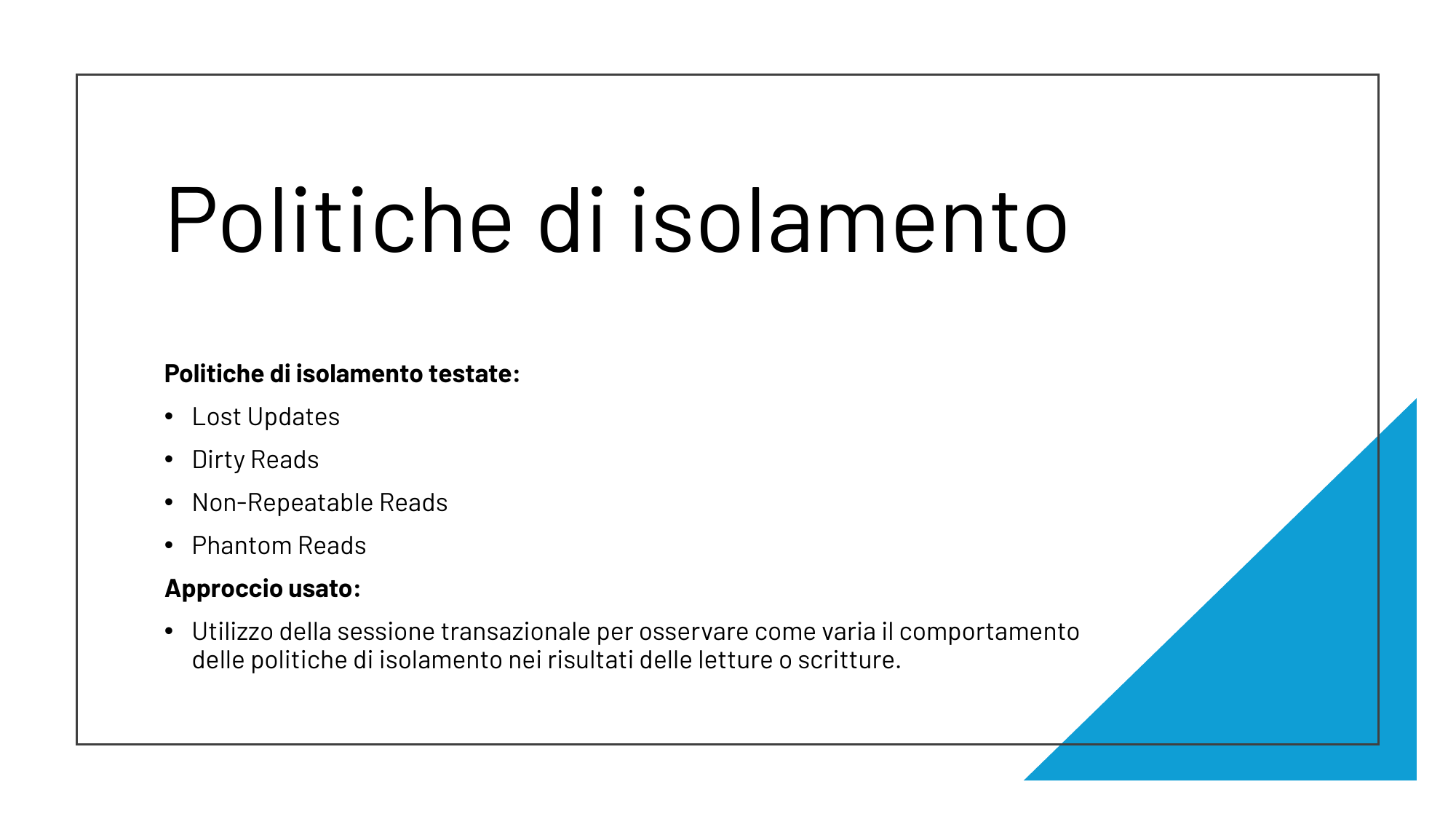

# Politiche di isolamento
Politiche di isolamento testate:
Lost Updates
Dirty Reads
Non-Repeatable Reads
Phantom Reads
Approccio usato:
Utilizzo della sessione transazionale per osservare come varia il comportamento delle politiche di isolamento nei risultati delle letture o scritture.